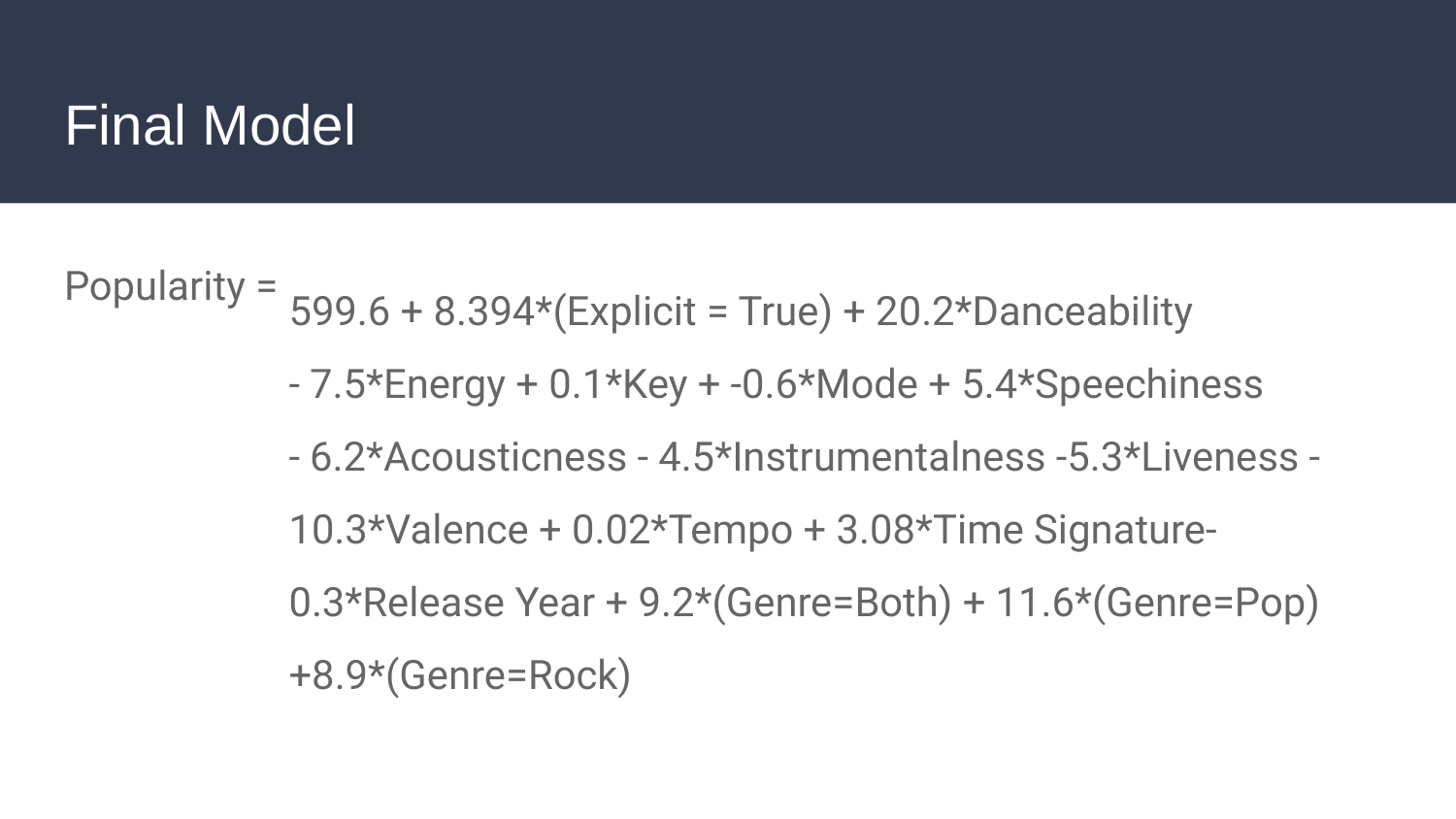

# Final Model
Popularity =
599.6 + 8.394*(Explicit = True) + 20.2*Danceability
- 7.5*Energy + 0.1*Key + -0.6*Mode + 5.4*Speechiness
- 6.2*Acousticness - 4.5*Instrumentalness -5.3*Liveness - 10.3*Valence + 0.02*Tempo + 3.08*Time Signature- 0.3*Release Year + 9.2*(Genre=Both) + 11.6*(Genre=Pop) +8.9*(Genre=Rock)